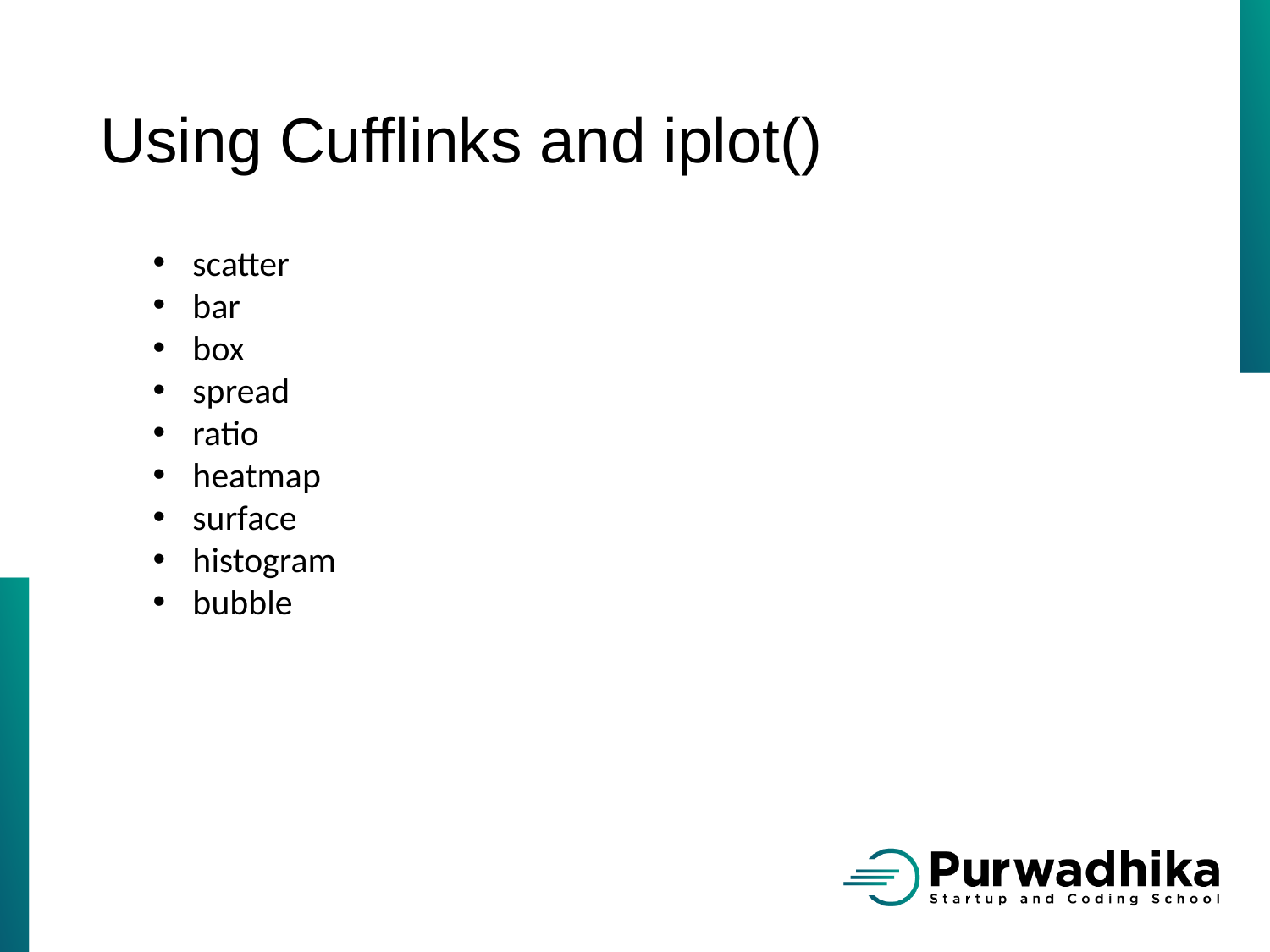

# Using Cufflinks and iplot()
scatter
bar
box
spread
ratio
heatmap
surface
histogram
bubble